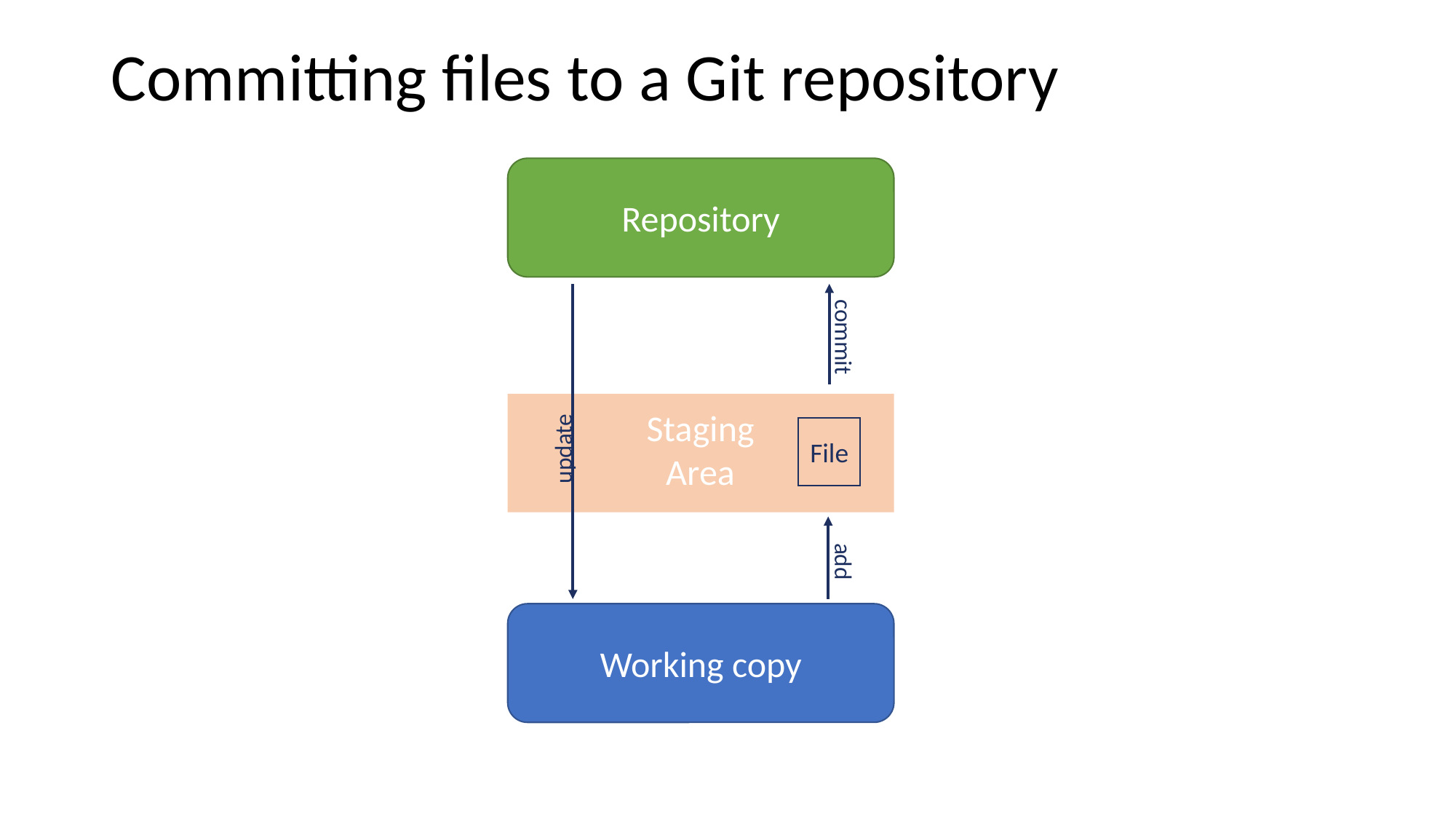

# Committing files to a Git repository
Repository
commit

Staging
Area
File
update
add
Working copy